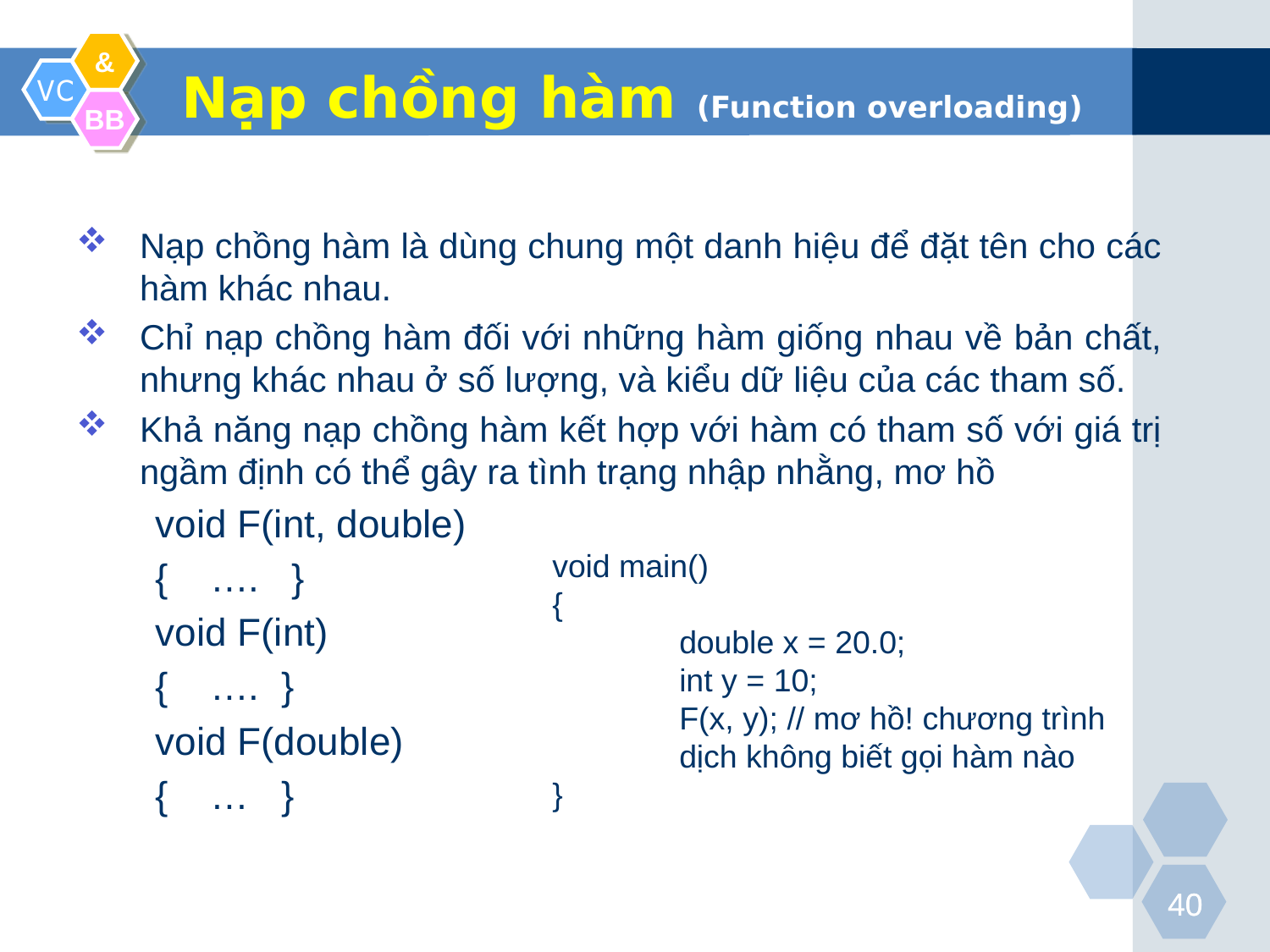

Nạp chồng hàm (Function overloading)
Nạp chồng hàm là dùng chung một danh hiệu để đặt tên cho các hàm khác nhau.
Chỉ nạp chồng hàm đối với những hàm giống nhau về bản chất, nhưng khác nhau ở số lượng, và kiểu dữ liệu của các tham số.
Khả năng nạp chồng hàm kết hợp với hàm có tham số với giá trị ngầm định có thể gây ra tình trạng nhập nhằng, mơ hồ
void F(int, double)
{	….   }
void F(int)
{	….  }
void F(double)
{	…   }
void main()
{
	double x = 20.0;
	int y = 10;
	F(x, y); // mơ hồ! chương trình 	dịch không biết gọi hàm nào
}